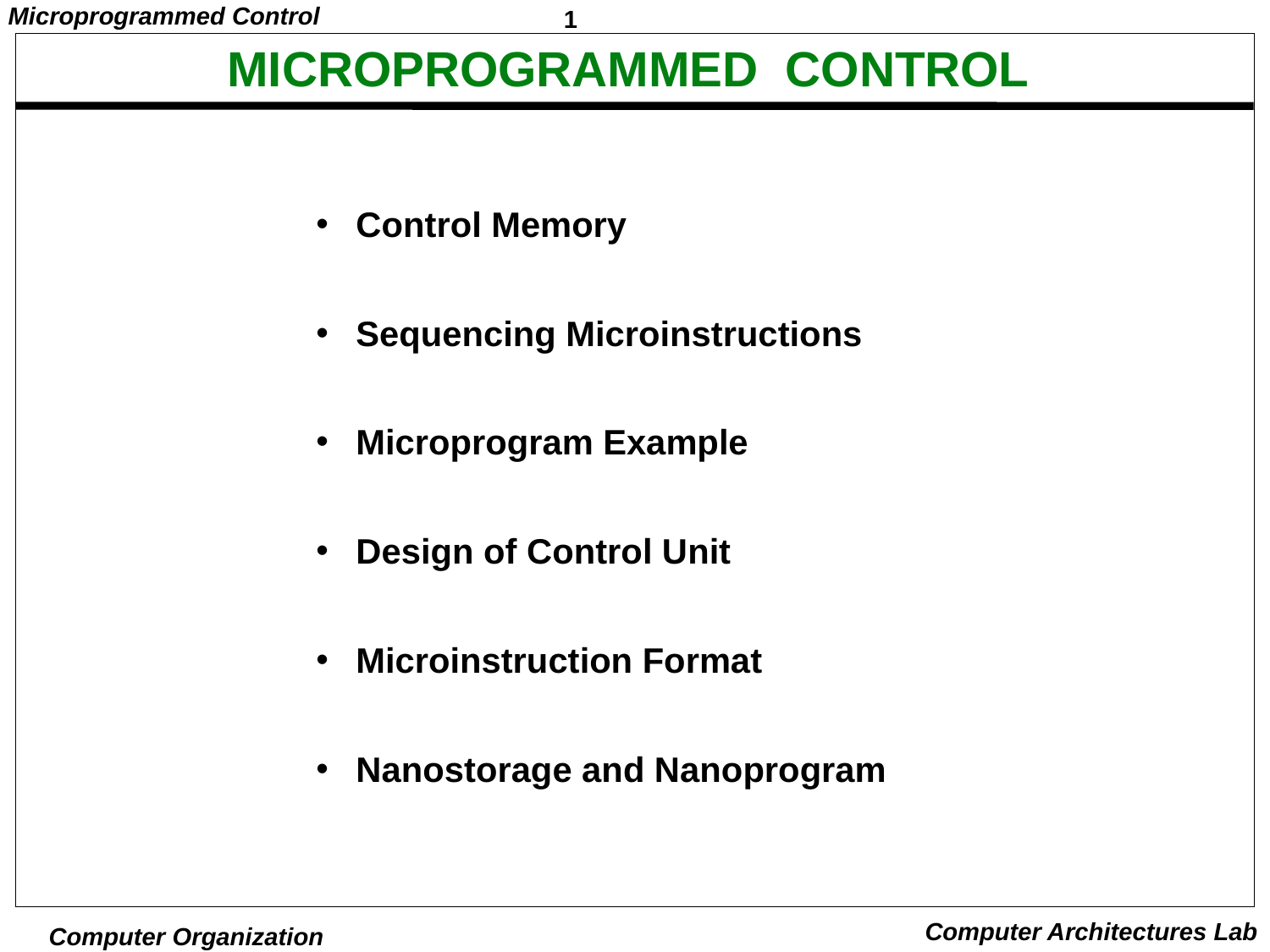

# MICROPROGRAMMED  CONTROL
 Control Memory

 Sequencing Microinstructions

 Microprogram Example

 Design of Control Unit

 Microinstruction Format

 Nanostorage and Nanoprogram